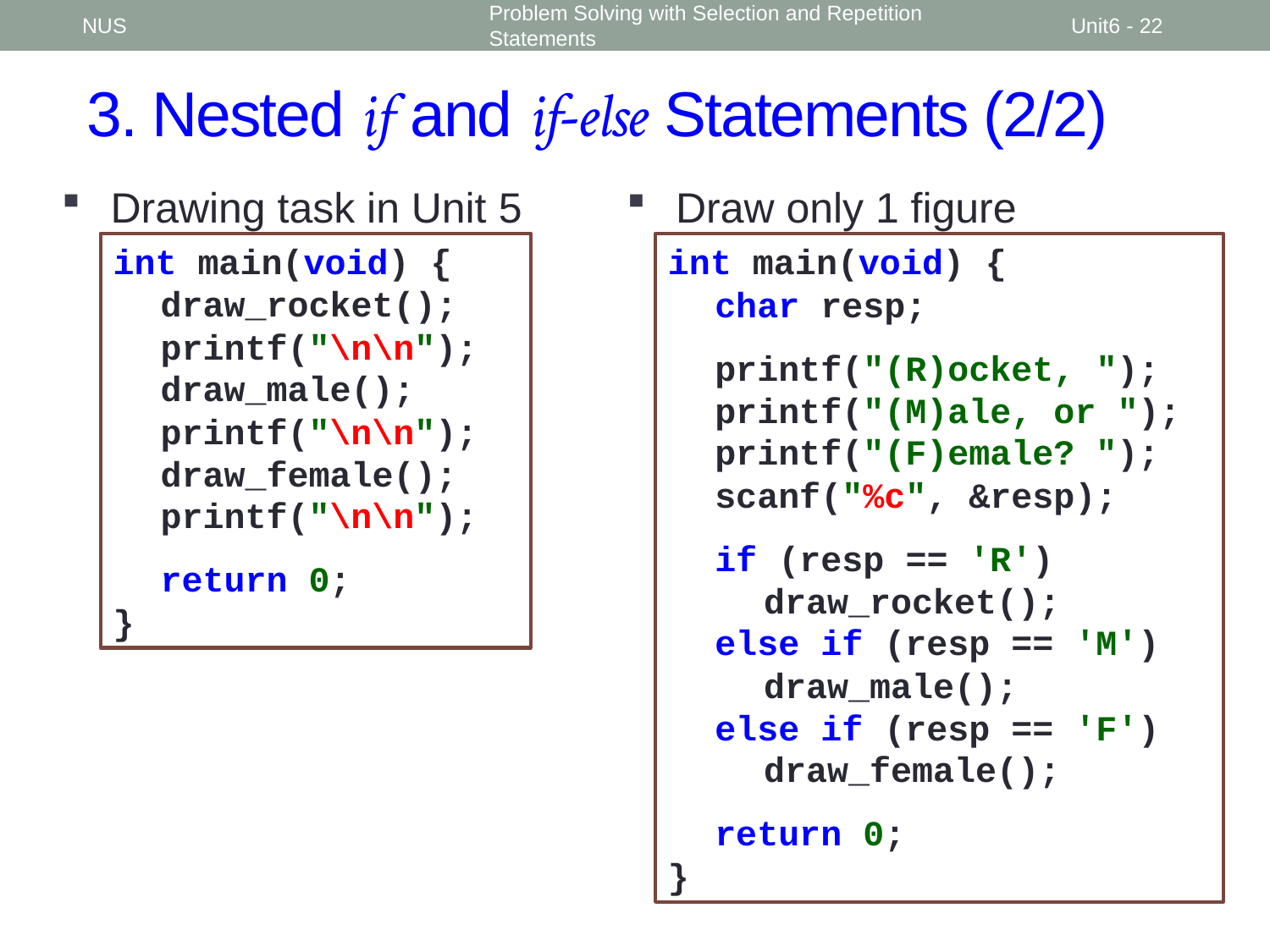

NUS
Problem Solving with Selection and Repetition Statements
Unit6 - 22
# 3. Nested if and if-else Statements (2/2)
Drawing task in Unit 5
Draw only 1 figure
int main(void) {
	char resp;

	printf("(R)ocket, ");
	printf("(M)ale, or ");
	printf("(F)emale? ");
	scanf("%c", &resp);

	if (resp == 'R')
		draw_rocket();
	else if (resp == 'M')
		draw_male();
	else if (resp == 'F')
		draw_female();

	return 0;
}
int main(void) {
	draw_rocket();
	printf("\n\n");
	draw_male();
	printf("\n\n");
	draw_female();
	printf("\n\n");

	return 0;
}